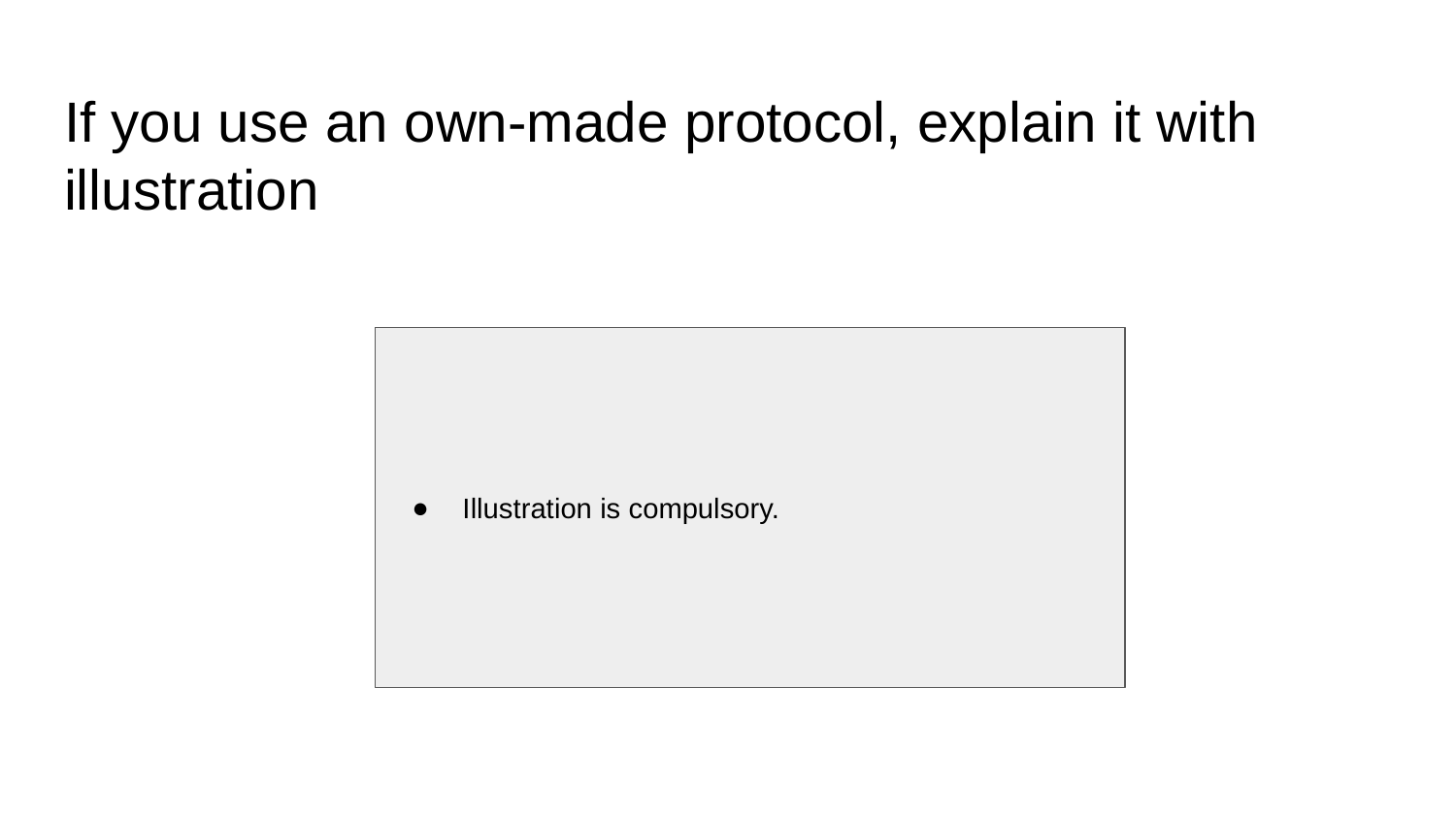

# If you use an own-made protocol, explain it with illustration

Illustration is compulsory.